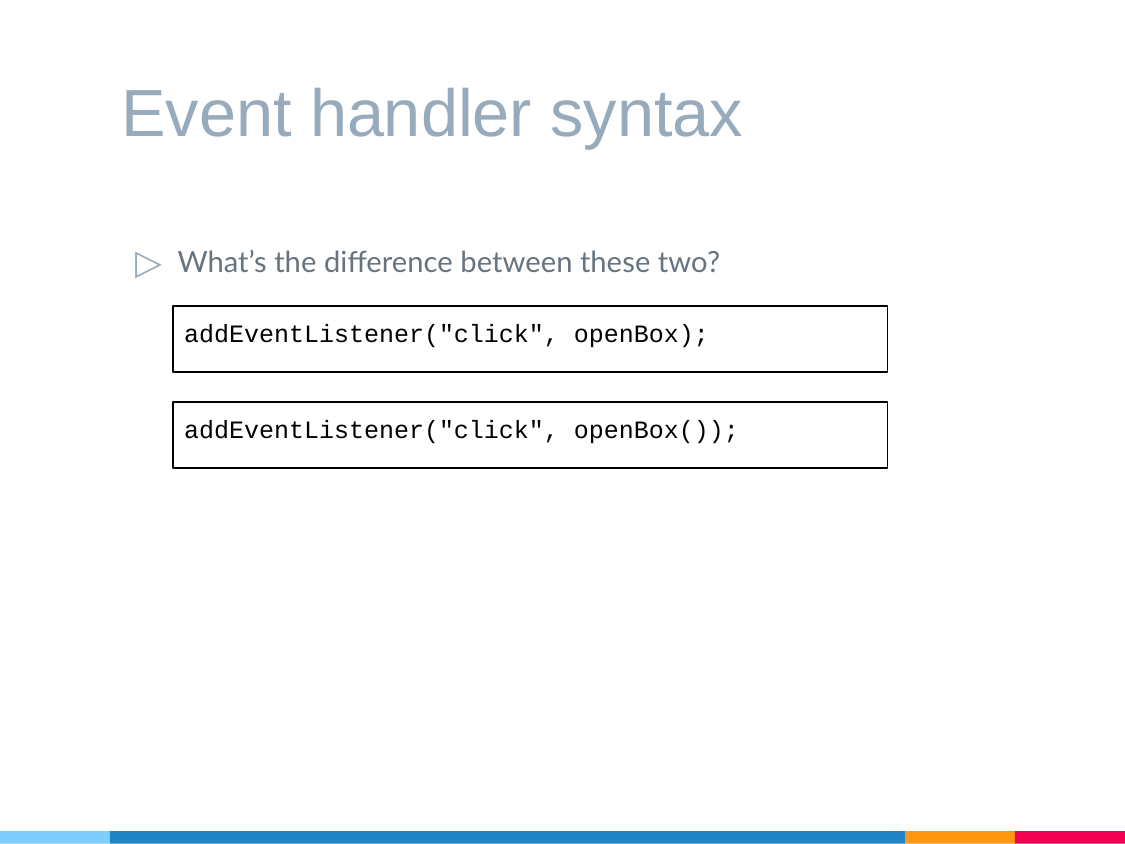

# Event handler syntax
What’s the difference between these two?
addEventListener("click", openBox);
addEventListener("click", openBox());